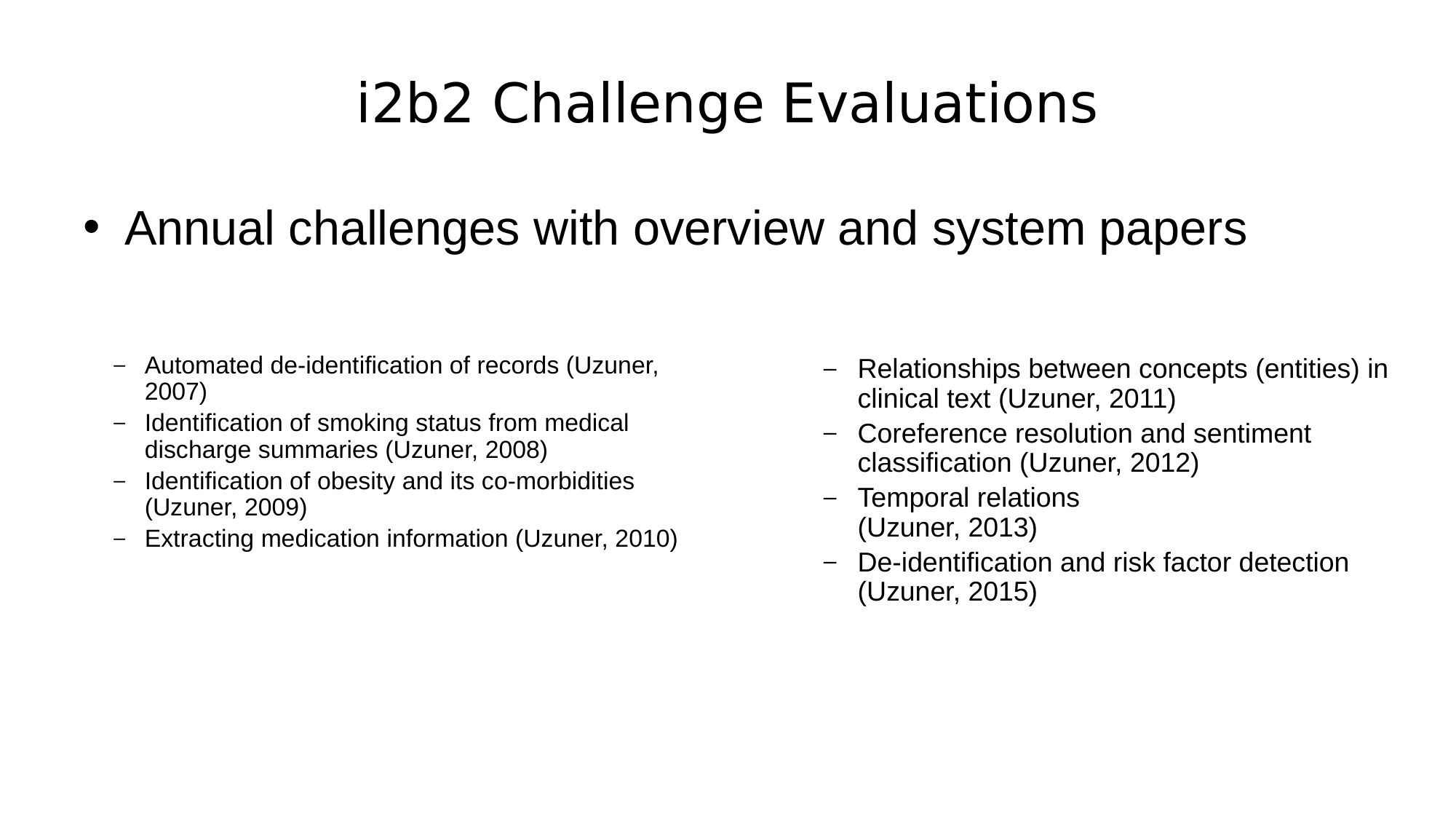

# i2b2 Challenge Evaluations
Annual challenges with overview and system papers
Automated de-identification of records (Uzuner, 2007)
Identification of smoking status from medical discharge summaries (Uzuner, 2008)
Identification of obesity and its co-morbidities
(Uzuner, 2009)
Extracting medication information (Uzuner, 2010)
Relationships between concepts (entities) in clinical text (Uzuner, 2011)
Coreference resolution and sentiment classification (Uzuner, 2012)
Temporal relations
(Uzuner, 2013)
De-identification and risk factor detection
(Uzuner, 2015)